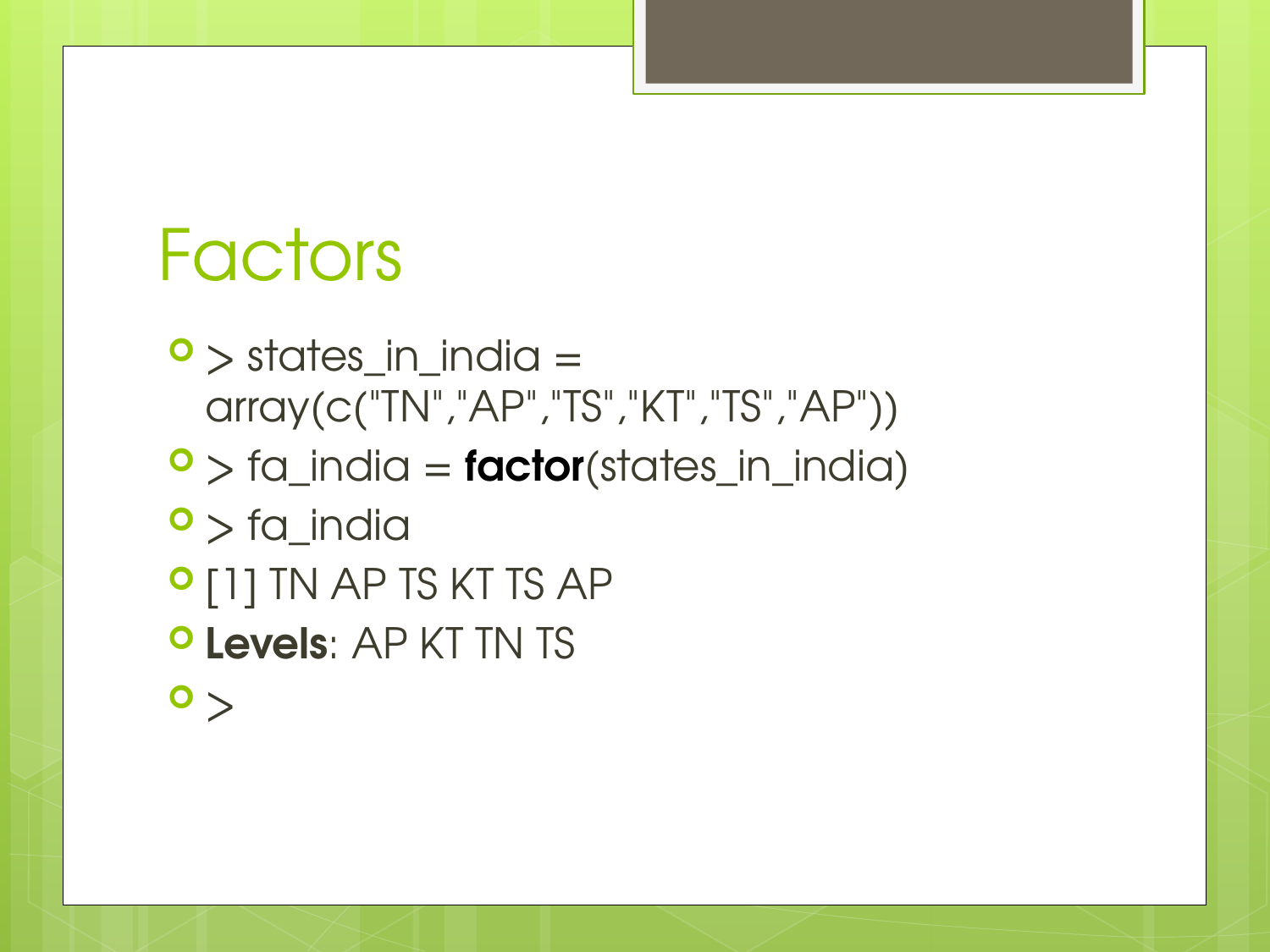

# Factors
> states_in_india = array(c("TN","AP","TS","KT","TS","AP"))
> fa_india = factor(states_in_india)
> fa_india
[1] TN AP TS KT TS AP
Levels: AP KT TN TS
>